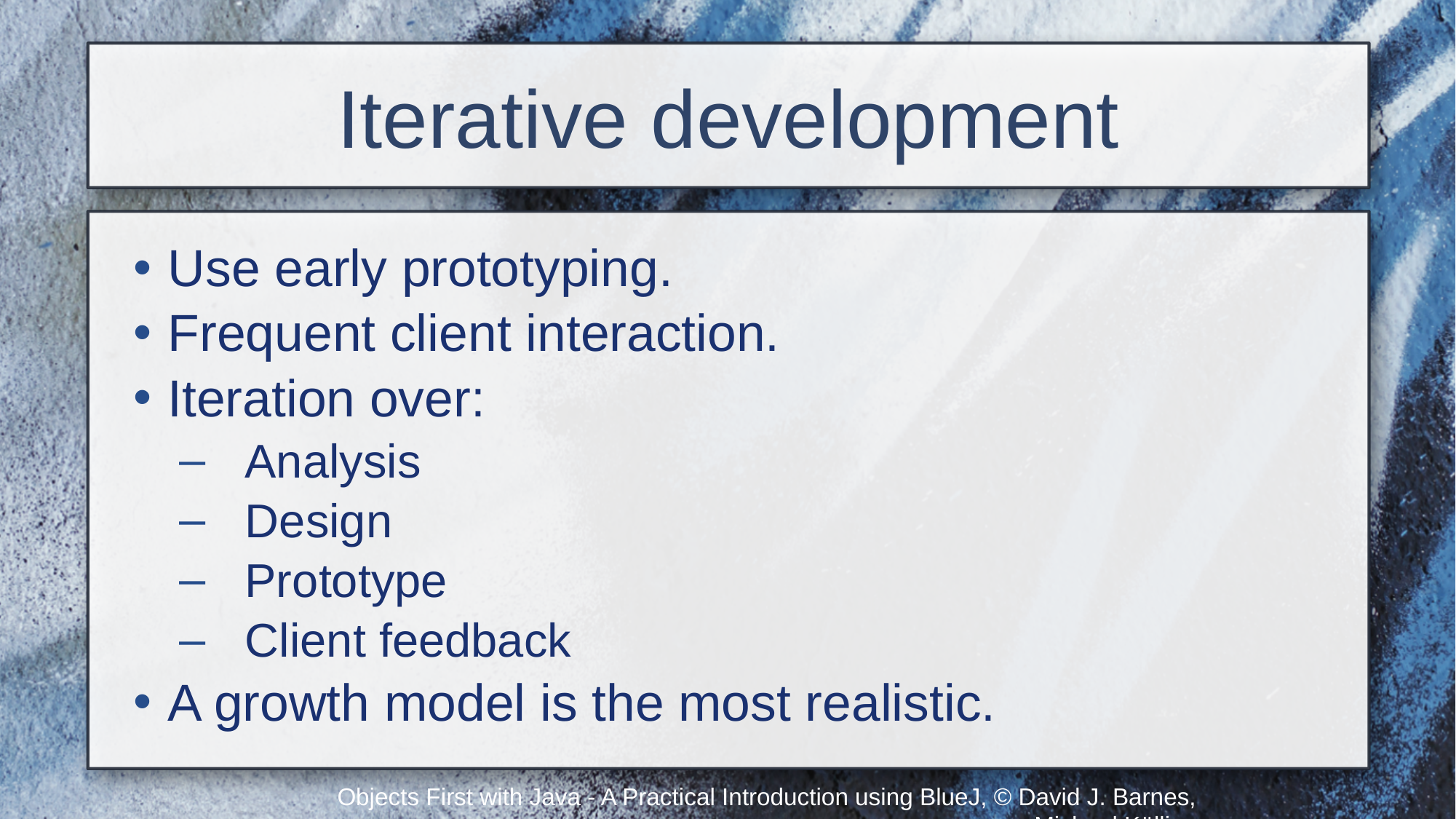

# Iterative development
Use early prototyping.
Frequent client interaction.
Iteration over:
Analysis
Design
Prototype
Client feedback
A growth model is the most realistic.